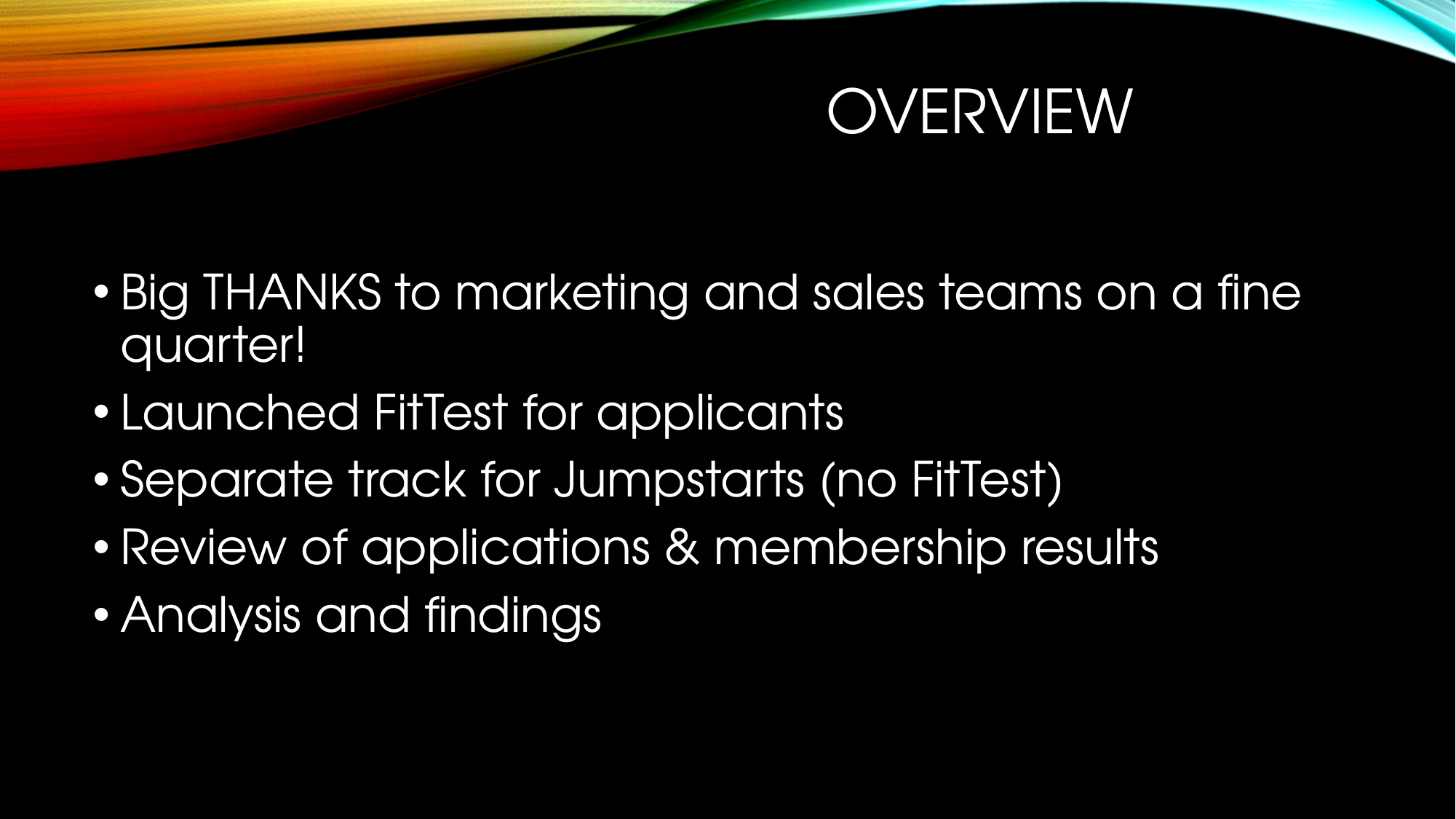

# Overview
Big THANKS to marketing and sales teams on a fine quarter!
Launched FitTest for applicants
Separate track for Jumpstarts (no FitTest)
Review of applications & membership results
Analysis and findings